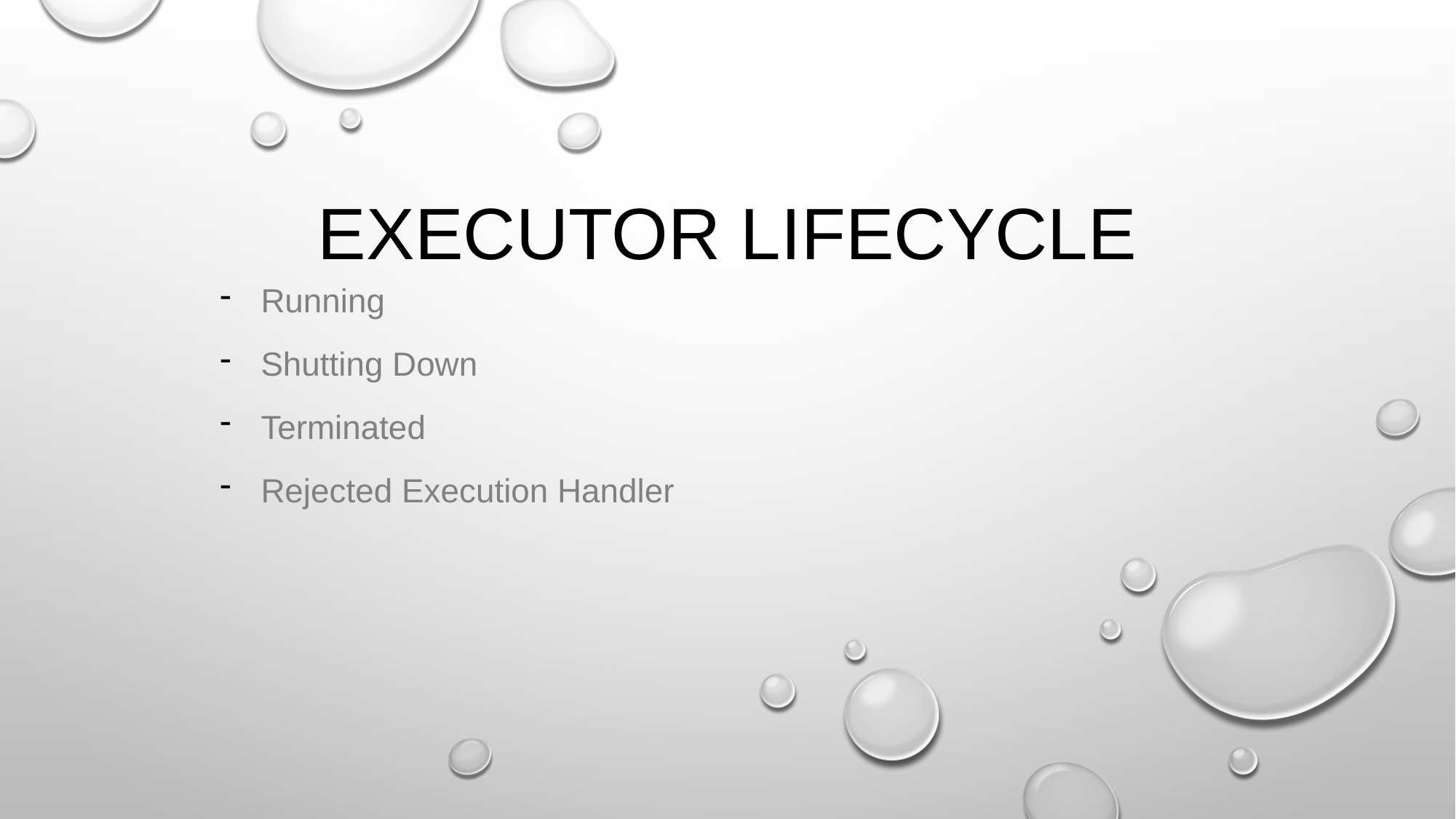

# Executor lifecycle
Running
Shutting Down
Terminated
Rejected Execution Handler